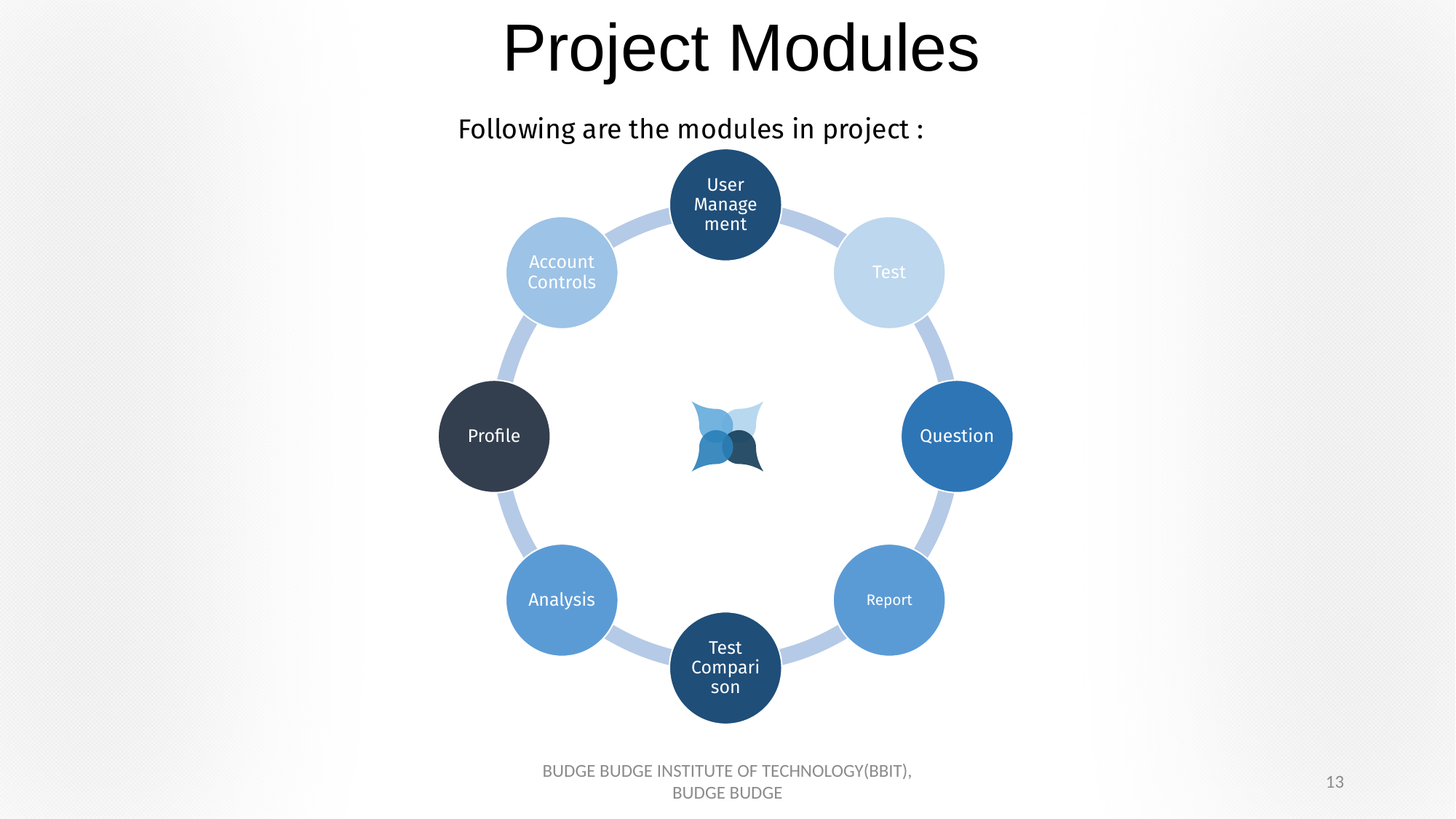

# Project Modules Following are the modules in project :

User Management
Test
Question
Report
Test Comparison
Analysis
Profile
Account Controls

BUDGE BUDGE INSTITUTE OF TECHNOLOGY(BBIT),
BUDGE BUDGE
13